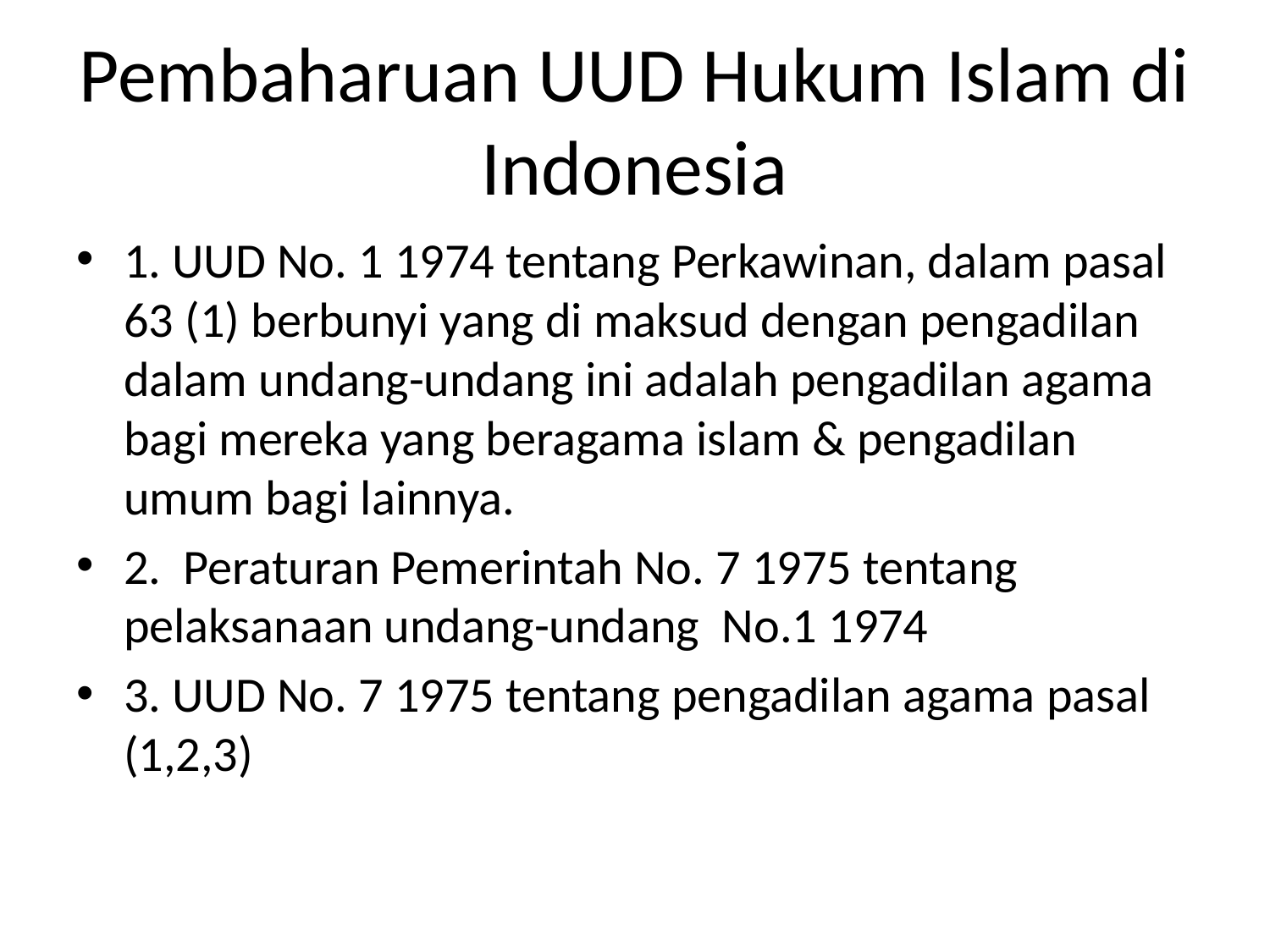

# Pembaharuan UUD Hukum Islam di Indonesia
1. UUD No. 1 1974 tentang Perkawinan, dalam pasal 63 (1) berbunyi yang di maksud dengan pengadilan dalam undang-undang ini adalah pengadilan agama bagi mereka yang beragama islam & pengadilan umum bagi lainnya.
2.  Peraturan Pemerintah No. 7 1975 tentang pelaksanaan undang-undang  No.1 1974
3. UUD No. 7 1975 tentang pengadilan agama pasal (1,2,3)